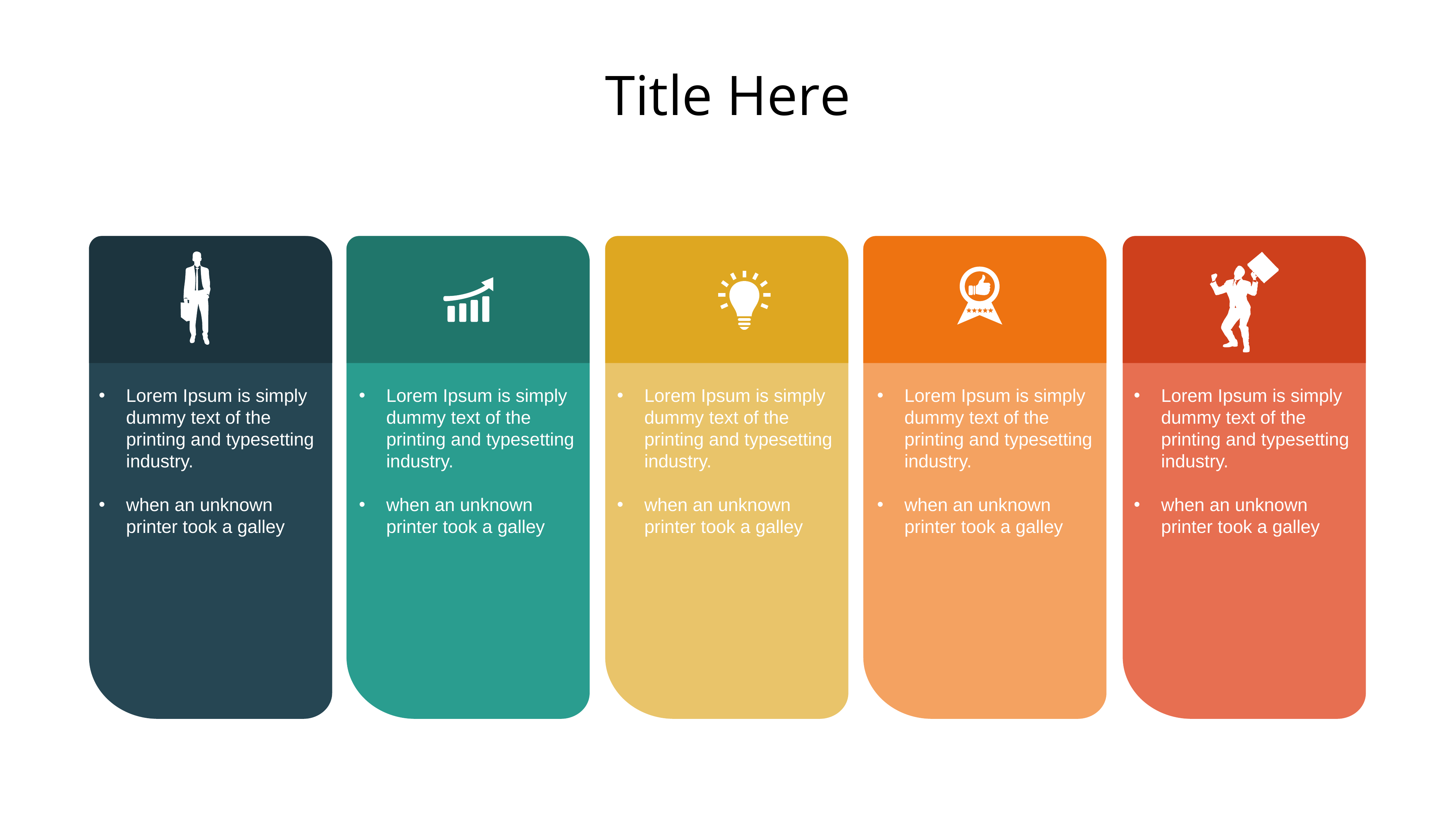

# Title Here

Lorem Ipsum is simply dummy text of the printing and typesetting industry.

when an unknown printer took a galley
Lorem Ipsum is simply dummy text of the printing and typesetting industry.

when an unknown printer took a galley
Lorem Ipsum is simply dummy text of the printing and typesetting industry.

when an unknown printer took a galley
Lorem Ipsum is simply dummy text of the printing and typesetting industry.

when an unknown printer took a galley
Lorem Ipsum is simply dummy text of the printing and typesetting industry.

when an unknown printer took a galley